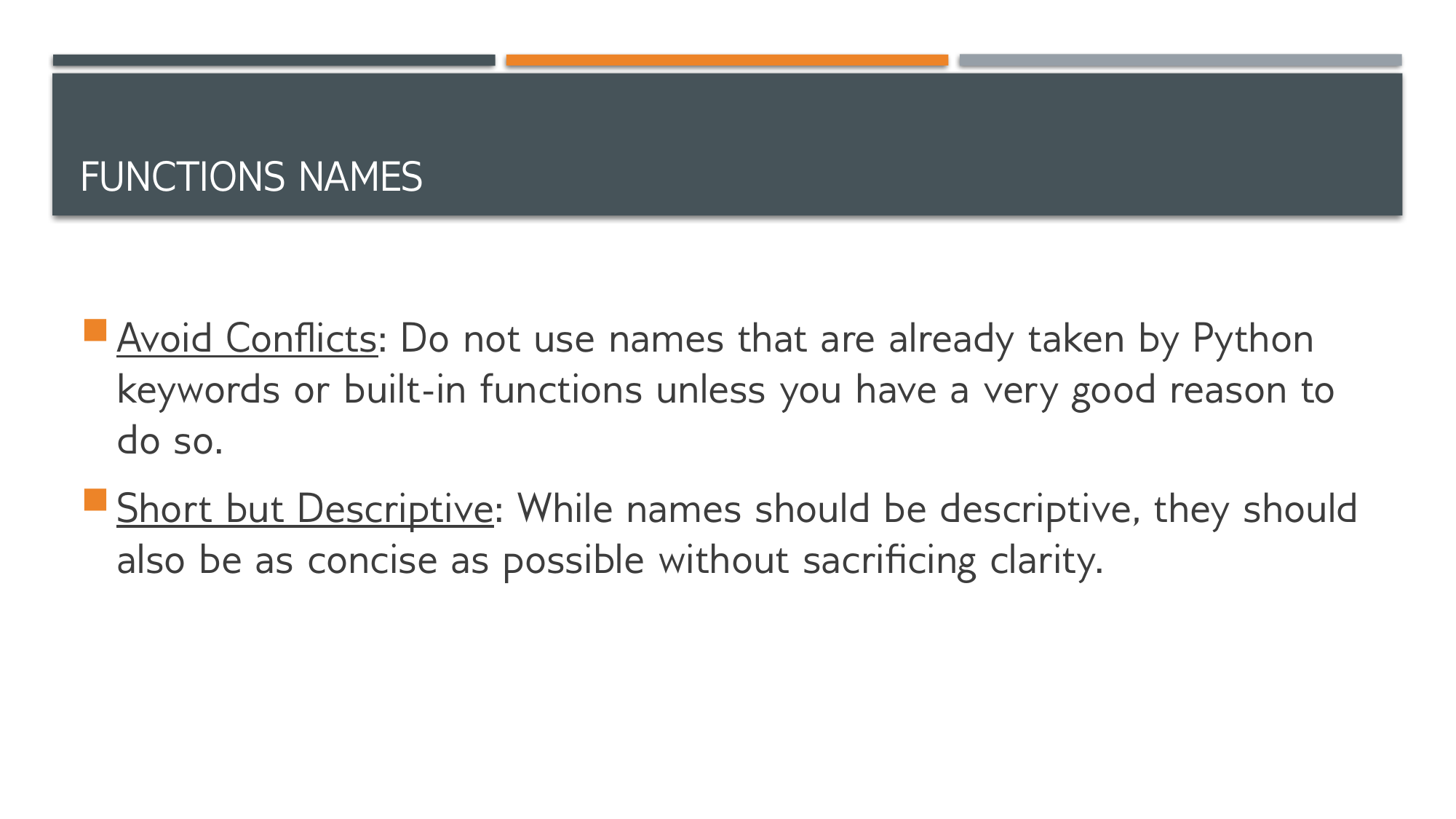

# Functions names
Avoid Conflicts: Do not use names that are already taken by Python keywords or built-in functions unless you have a very good reason to do so.
Short but Descriptive: While names should be descriptive, they should also be as concise as possible without sacrificing clarity.